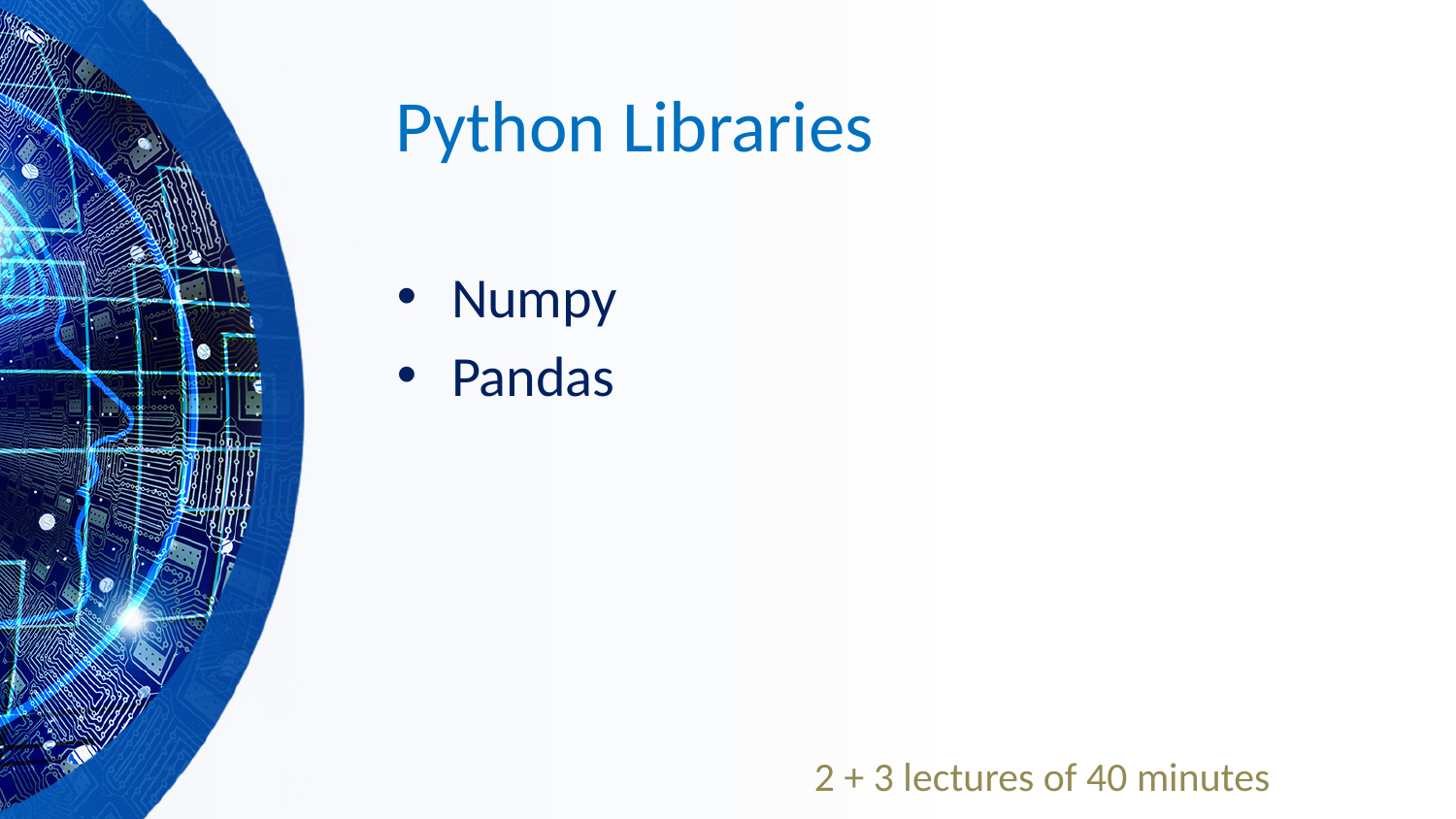

# Python Libraries
Numpy
Pandas
2 + 3 lectures of 40 minutes